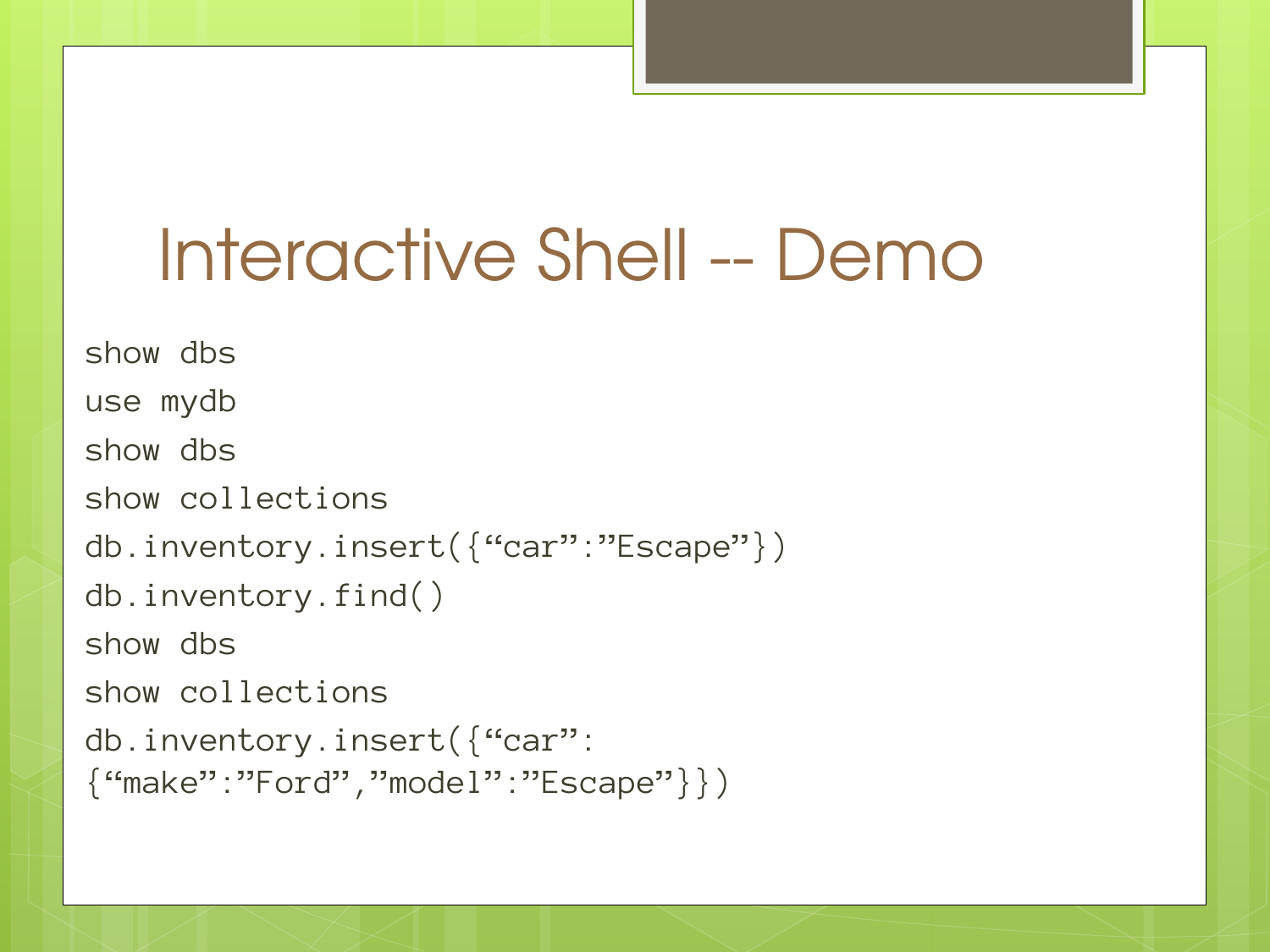

# Interactive Shell -- Demo
show dbs
use mydb
show dbs
show collections
db.inventory.insert({“car”:”Escape”})
db.inventory.find()
show dbs
show collections
db.inventory.insert({“car”:{“make”:”Ford”,”model”:”Escape”}})